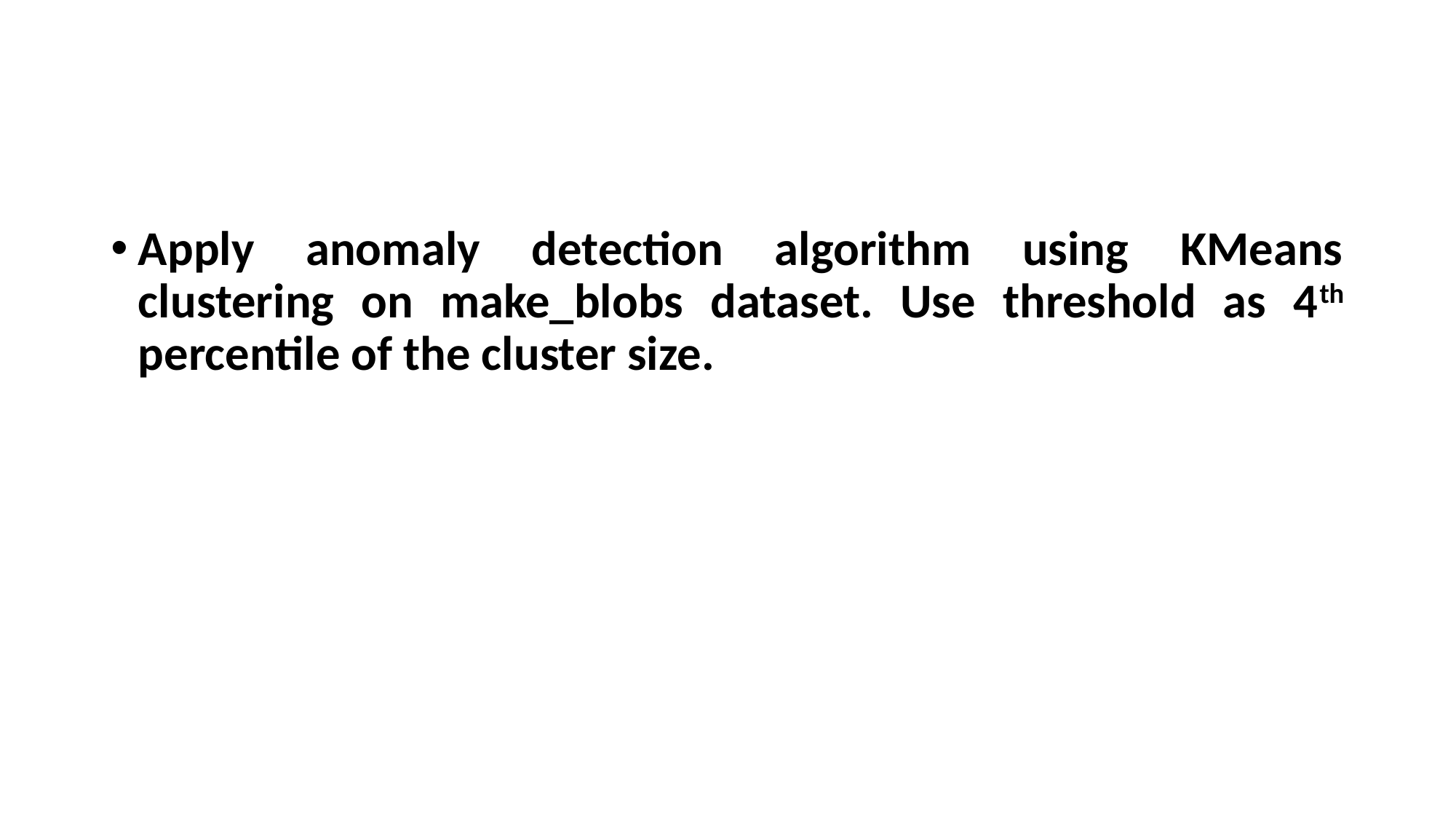

Apply anomaly detection algorithm using KMeans clustering on make_blobs dataset. Use threshold as 4th percentile of the cluster size.